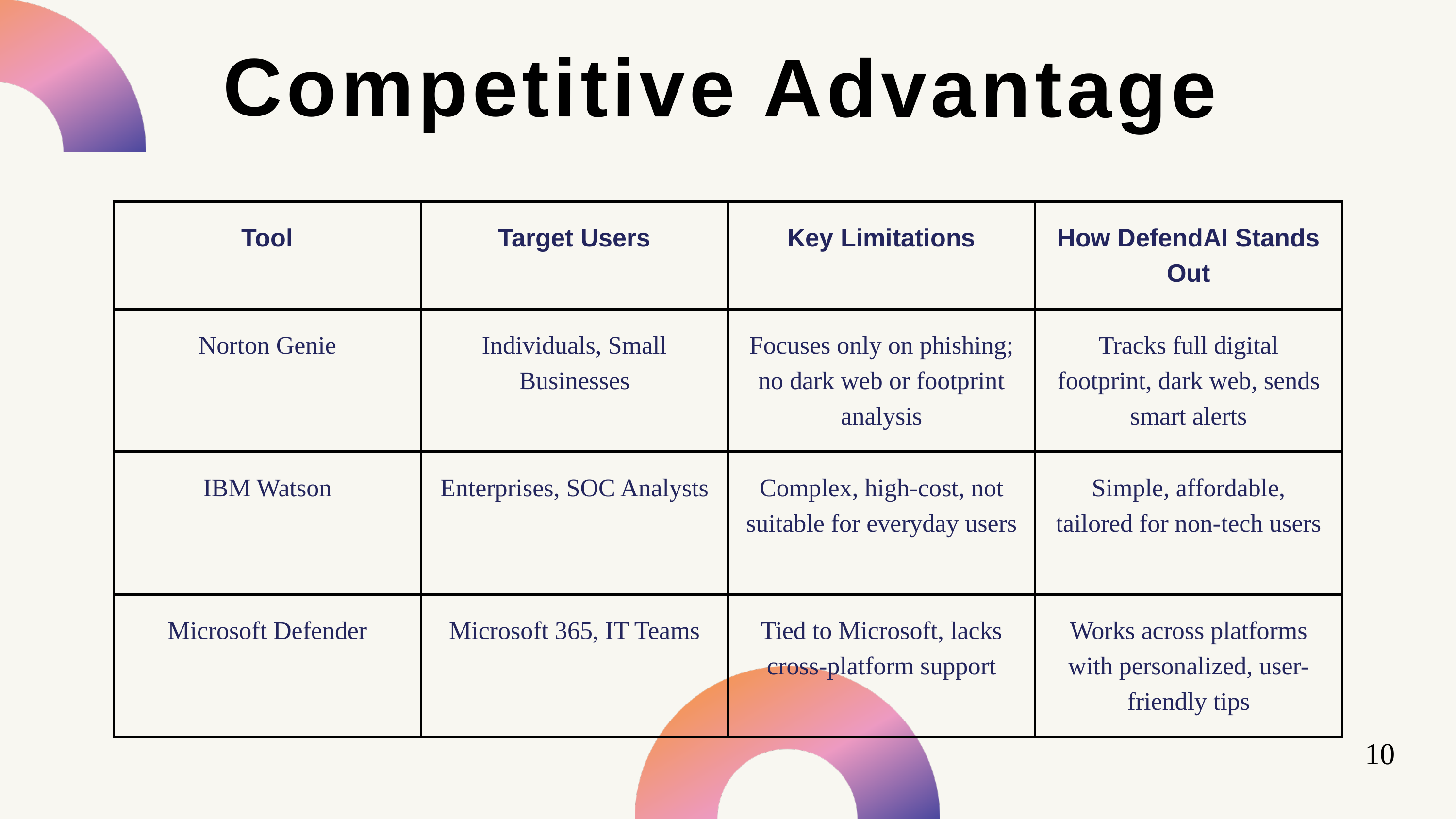

Competitive Advantage
| Tool | Target Users | Key Limitations | How DefendAI Stands Out |
| --- | --- | --- | --- |
| Norton Genie | Individuals, Small Businesses | Focuses only on phishing; no dark web or footprint analysis | Tracks full digital footprint, dark web, sends smart alerts |
| IBM Watson | Enterprises, SOC Analysts | Complex, high-cost, not suitable for everyday users | Simple, affordable, tailored for non-tech users |
| Microsoft Defender | Microsoft 365, IT Teams | Tied to Microsoft, lacks cross-platform support | Works across platforms with personalized, user-friendly tips |

10